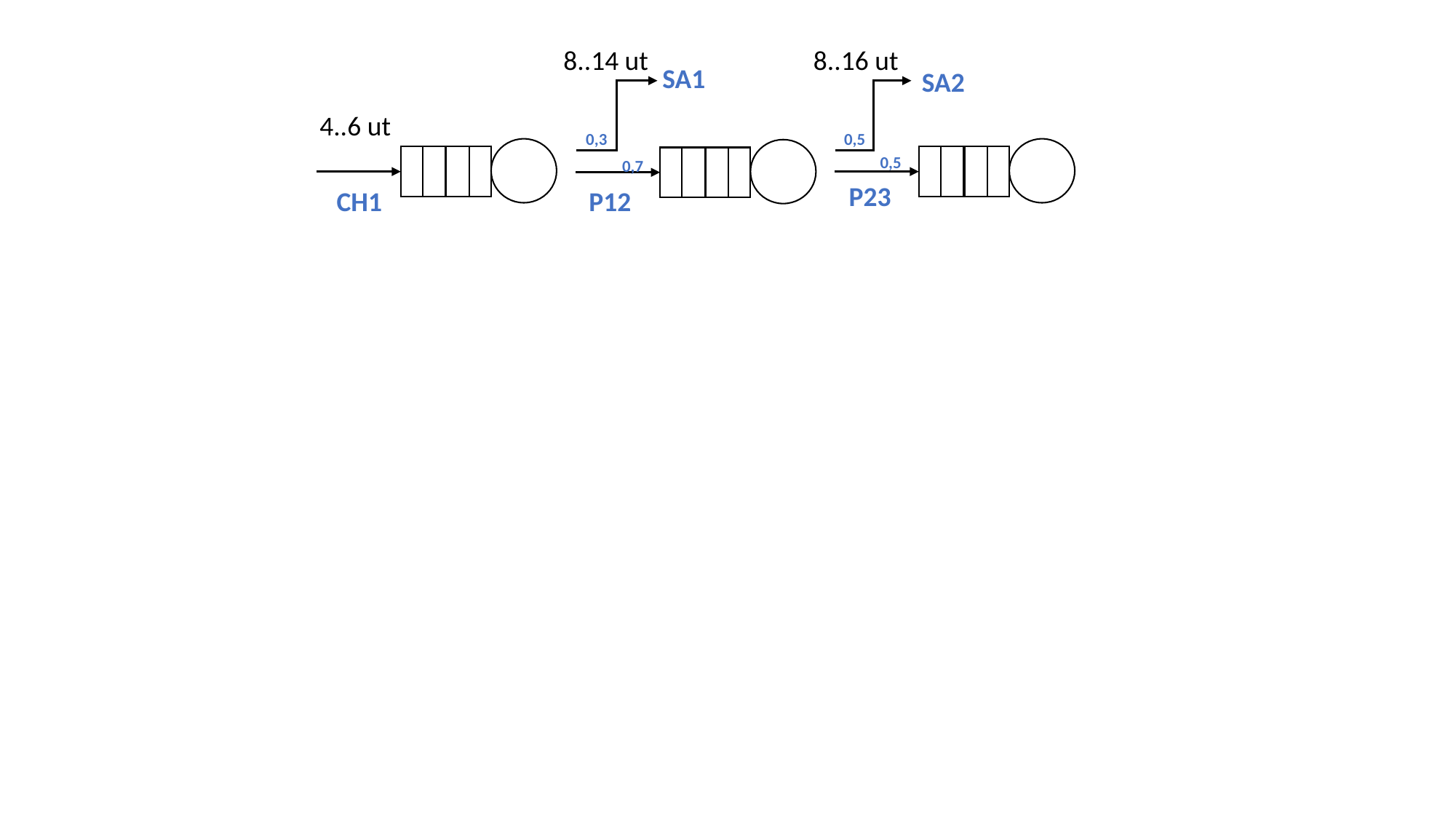

8..14 ut
8..16 ut
SA1
SA2
4..6 ut
0,5
0,3

0,5
0,7
P23
CH1
P12